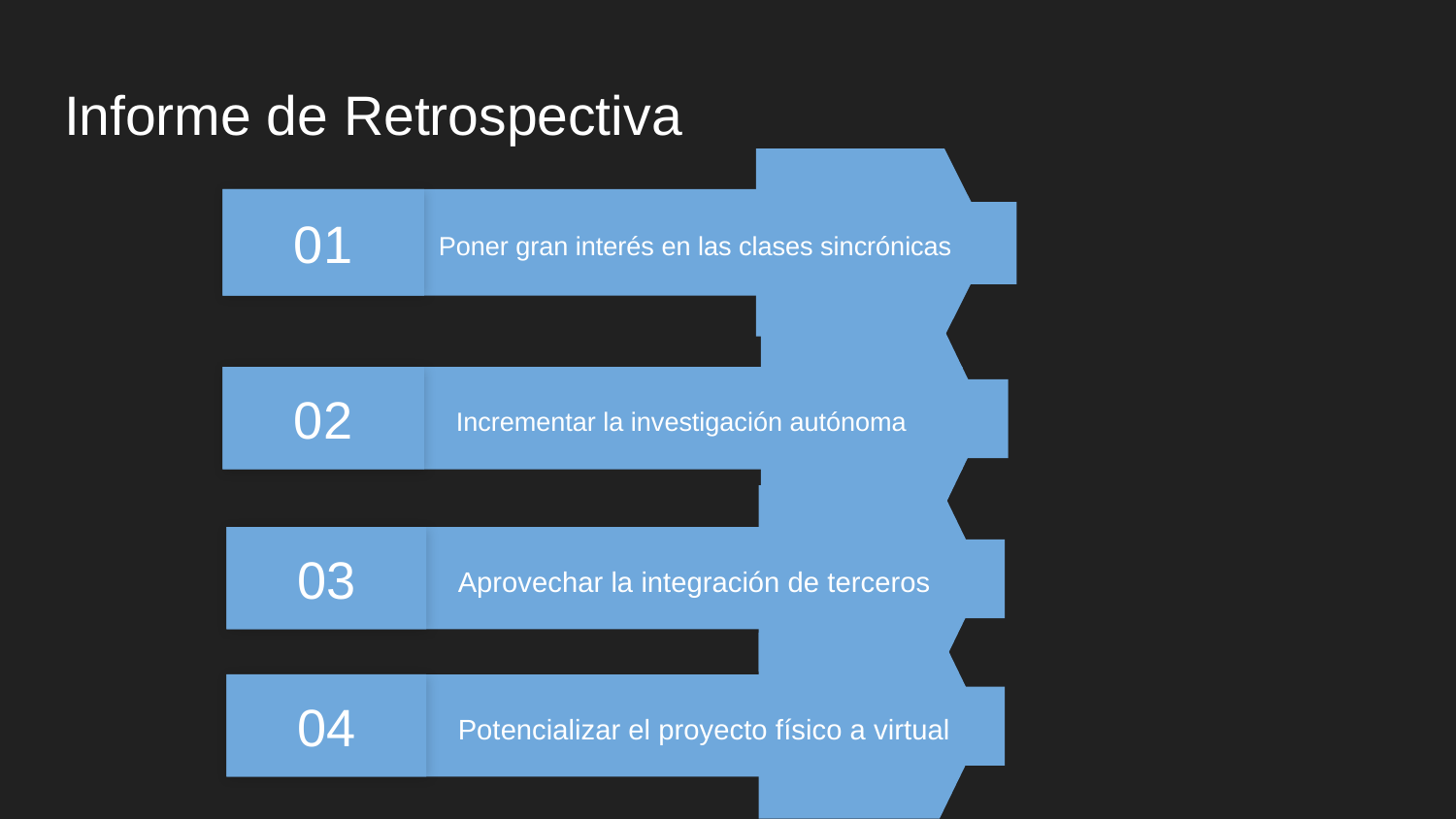

# Informe de Retrospectiva

01

Poner gran interés en las clases sincrónicas

02

Incrementar la investigación autónoma

03

Aprovechar la integración de terceros

04

Potencializar el proyecto físico a virtual